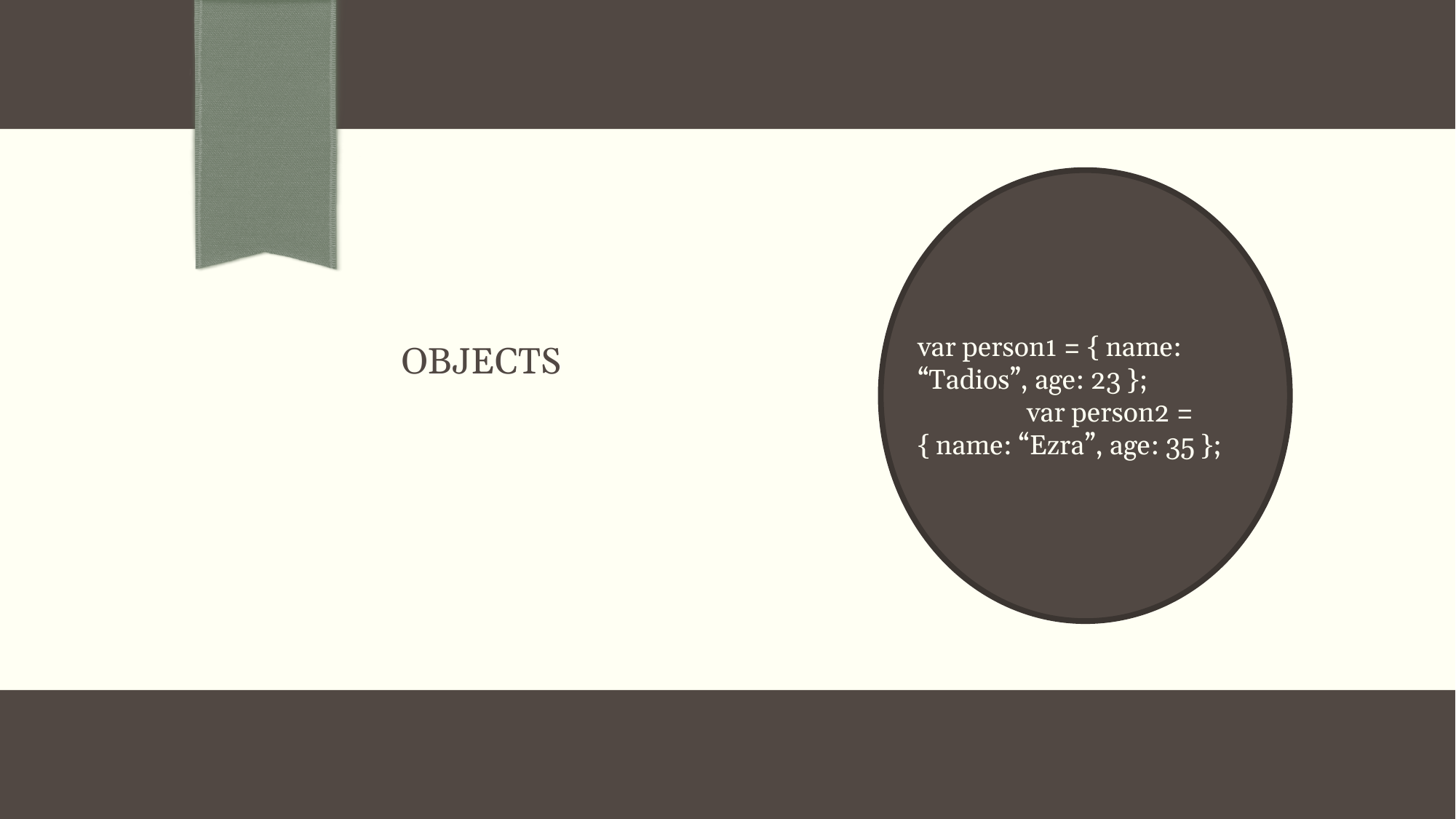

# Objects
var person1 = { name: “Tadios”, age: 23 };
	var person2 = { name: “Ezra”, age: 35 };